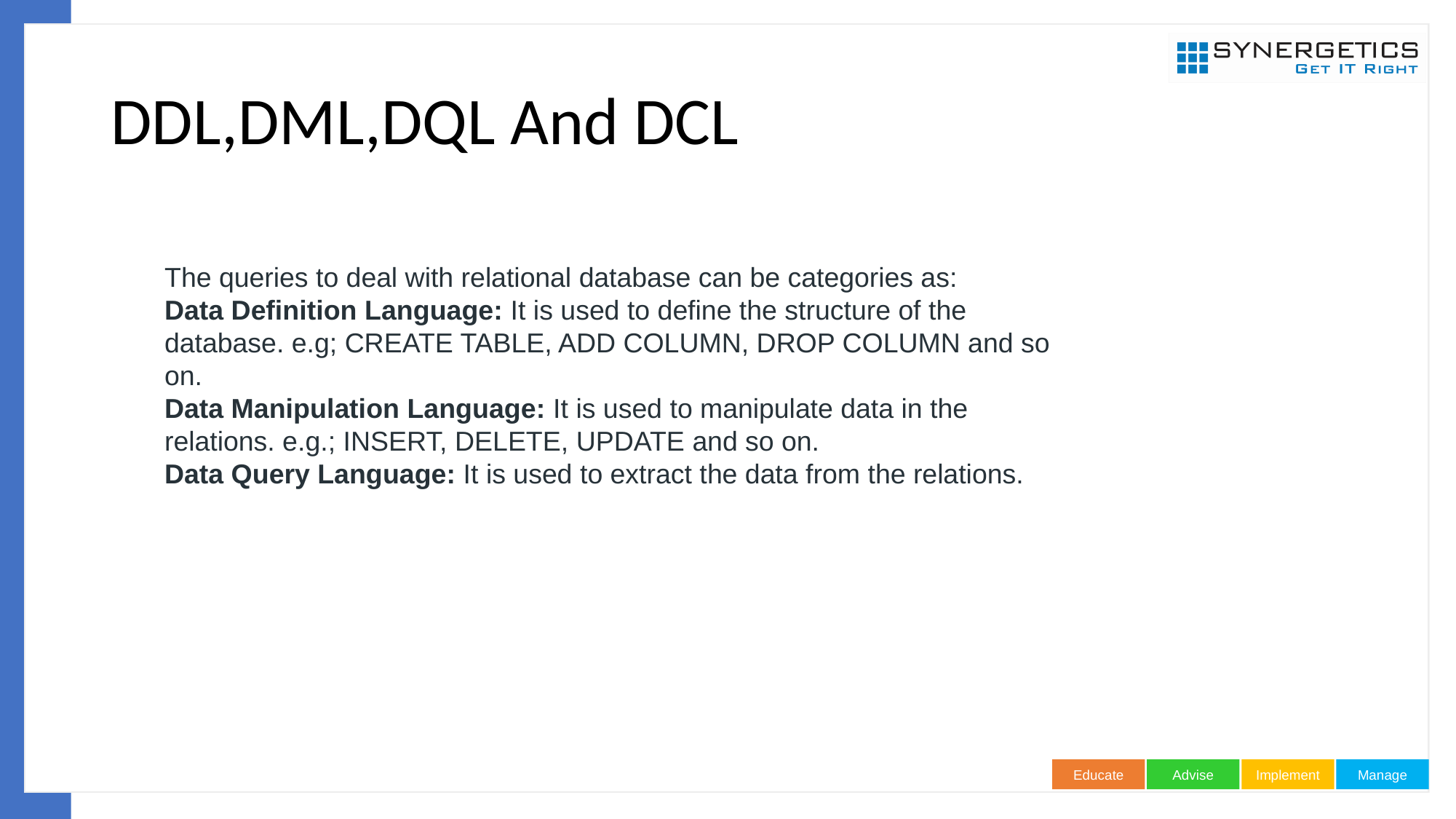

# DDL,DML,DQL And DCL
The queries to deal with relational database can be categories as:
Data Definition Language: It is used to define the structure of the database. e.g; CREATE TABLE, ADD COLUMN, DROP COLUMN and so on.
Data Manipulation Language: It is used to manipulate data in the relations. e.g.; INSERT, DELETE, UPDATE and so on.
Data Query Language: It is used to extract the data from the relations.